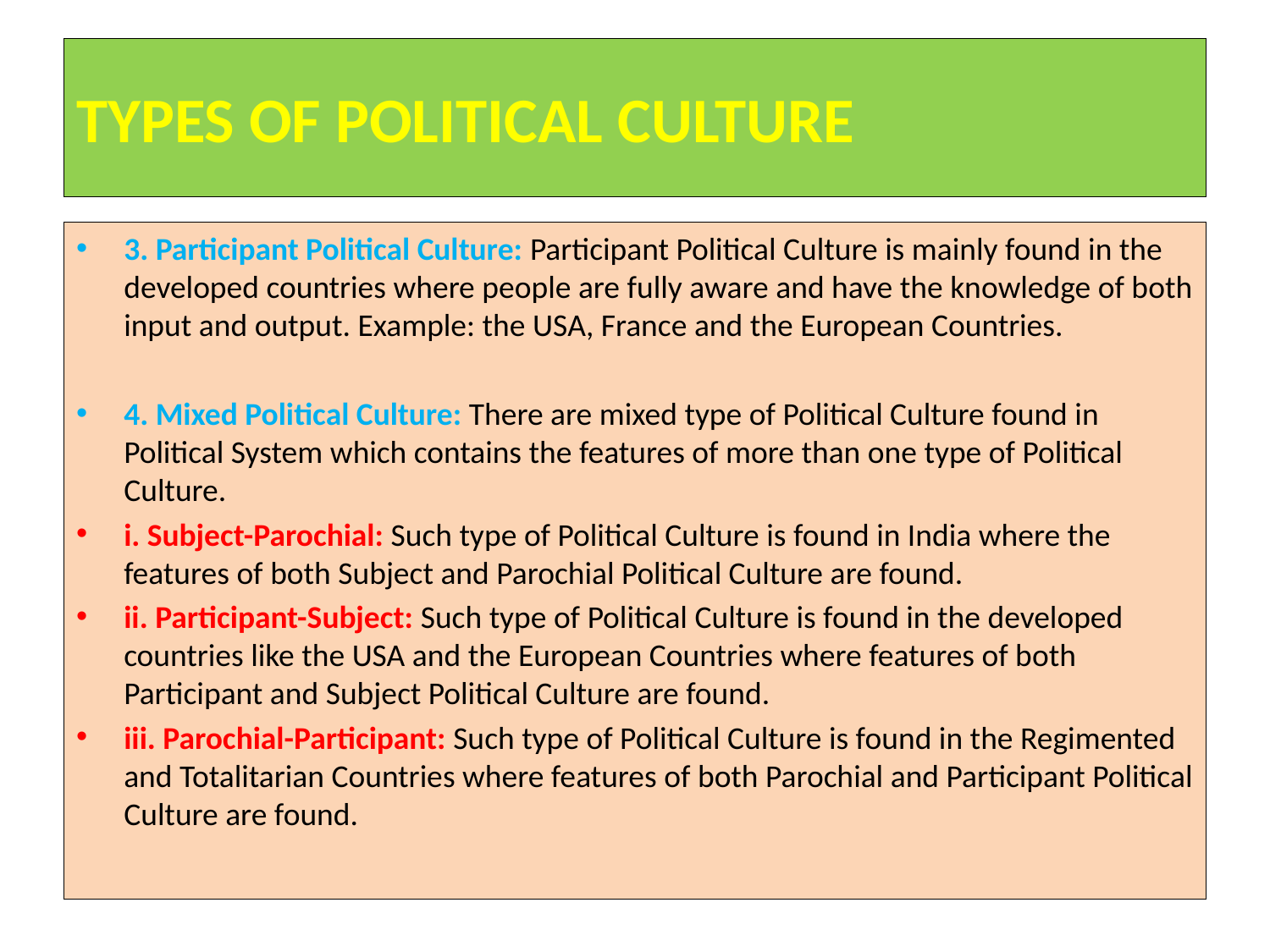

# TYPES OF POLITICAL CULTURE
3. Participant Political Culture: Participant Political Culture is mainly found in the developed countries where people are fully aware and have the knowledge of both input and output. Example: the USA, France and the European Countries.

4. Mixed Political Culture: There are mixed type of Political Culture found in Political System which contains the features of more than one type of Political Culture.
i. Subject-Parochial: Such type of Political Culture is found in India where the features of both Subject and Parochial Political Culture are found.
ii. Participant-Subject: Such type of Political Culture is found in the developed countries like the USA and the European Countries where features of both Participant and Subject Political Culture are found.
iii. Parochial-Participant: Such type of Political Culture is found in the Regimented and Totalitarian Countries where features of both Parochial and Participant Political Culture are found.